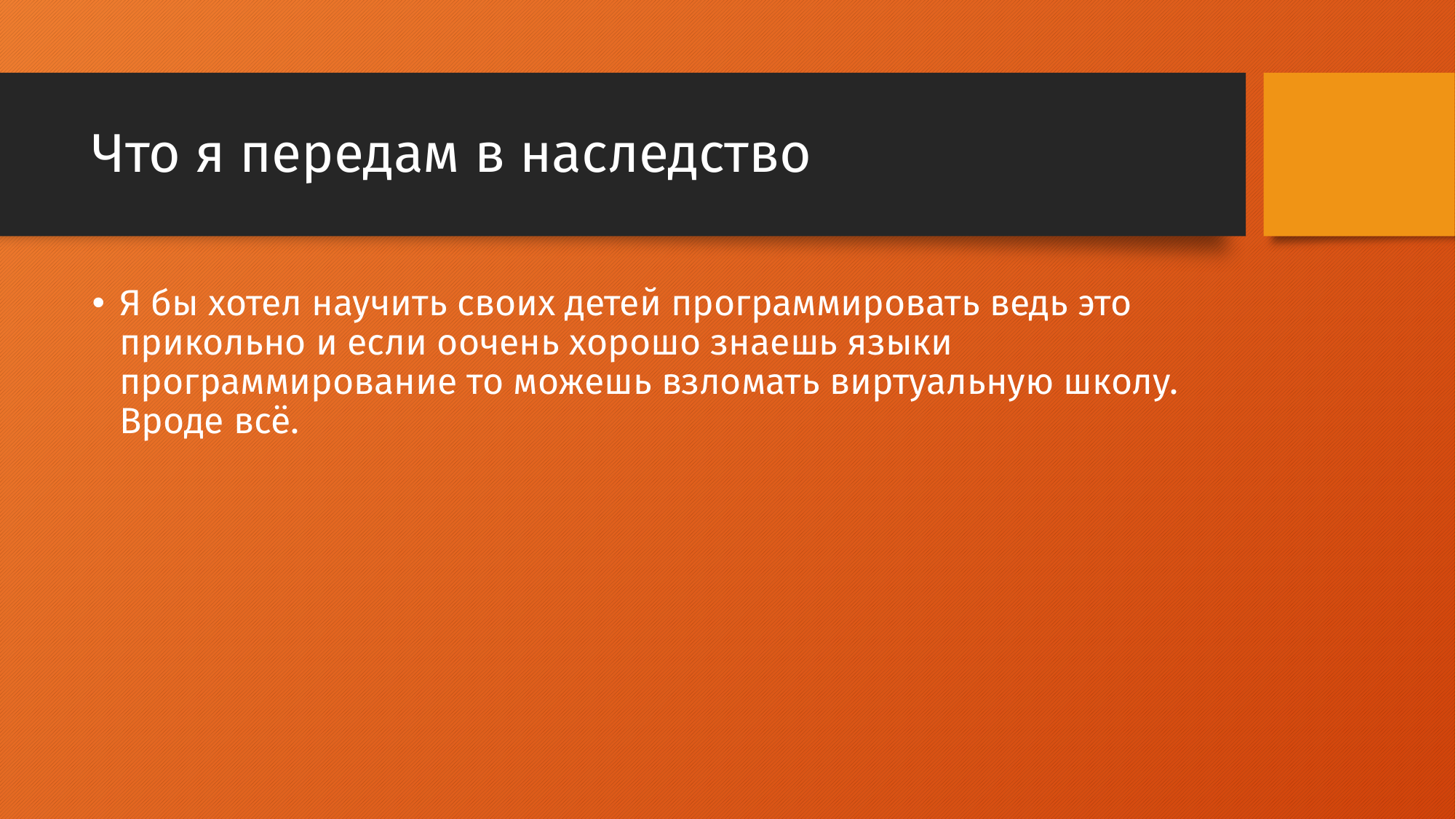

# Что я передам в наследство
Я бы хотел научить своих детей программировать ведь это прикольно и если оочень хорошо знаешь языки программирование то можешь взломать виртуальную школу. Вроде всё.